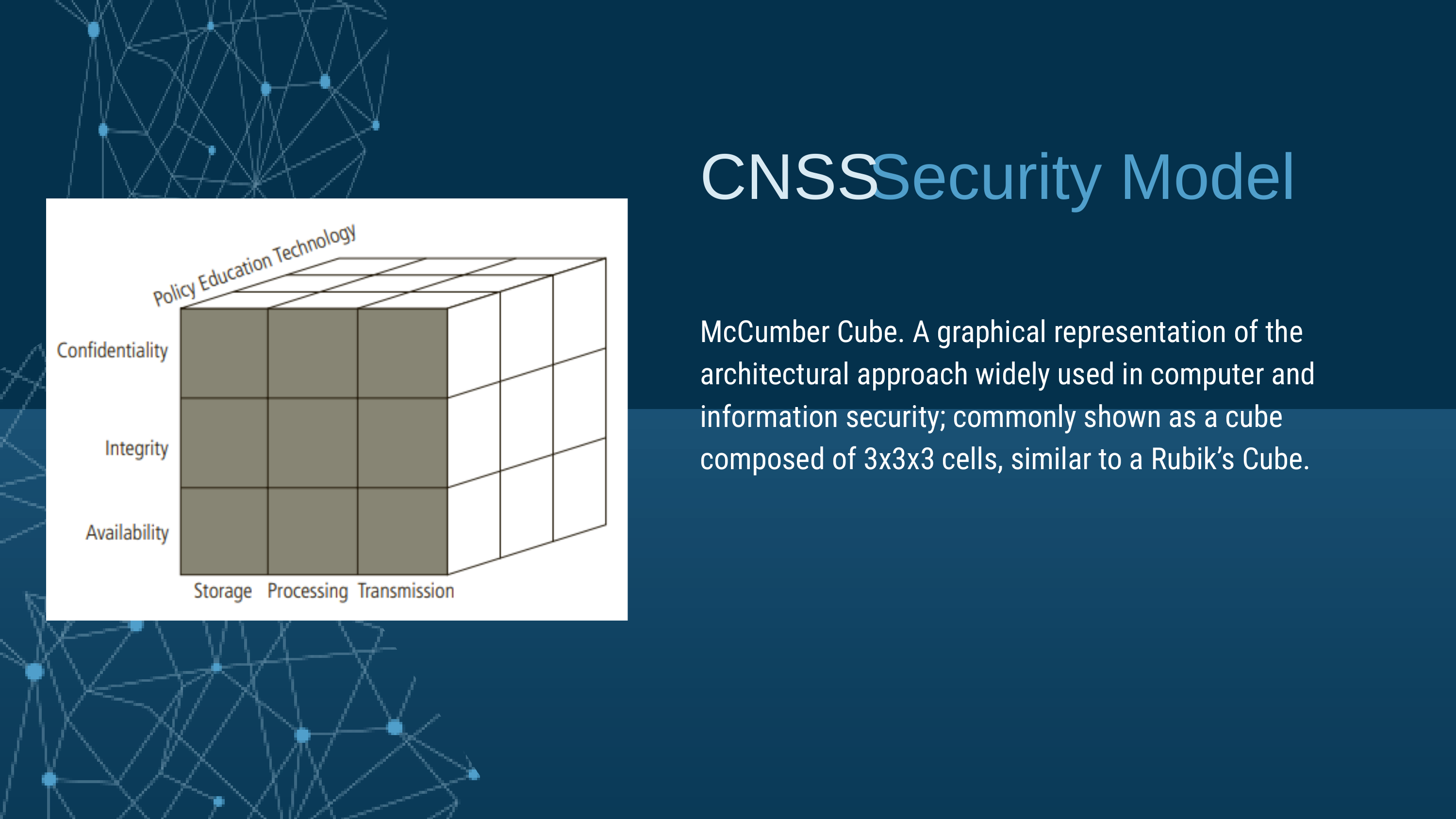

CNSS
 Security Model

McCumber Cube. A graphical representation of the architectural approach widely used in computer and information security; commonly shown as a cube composed of 3x3x3 cells, similar to a Rubik’s Cube.